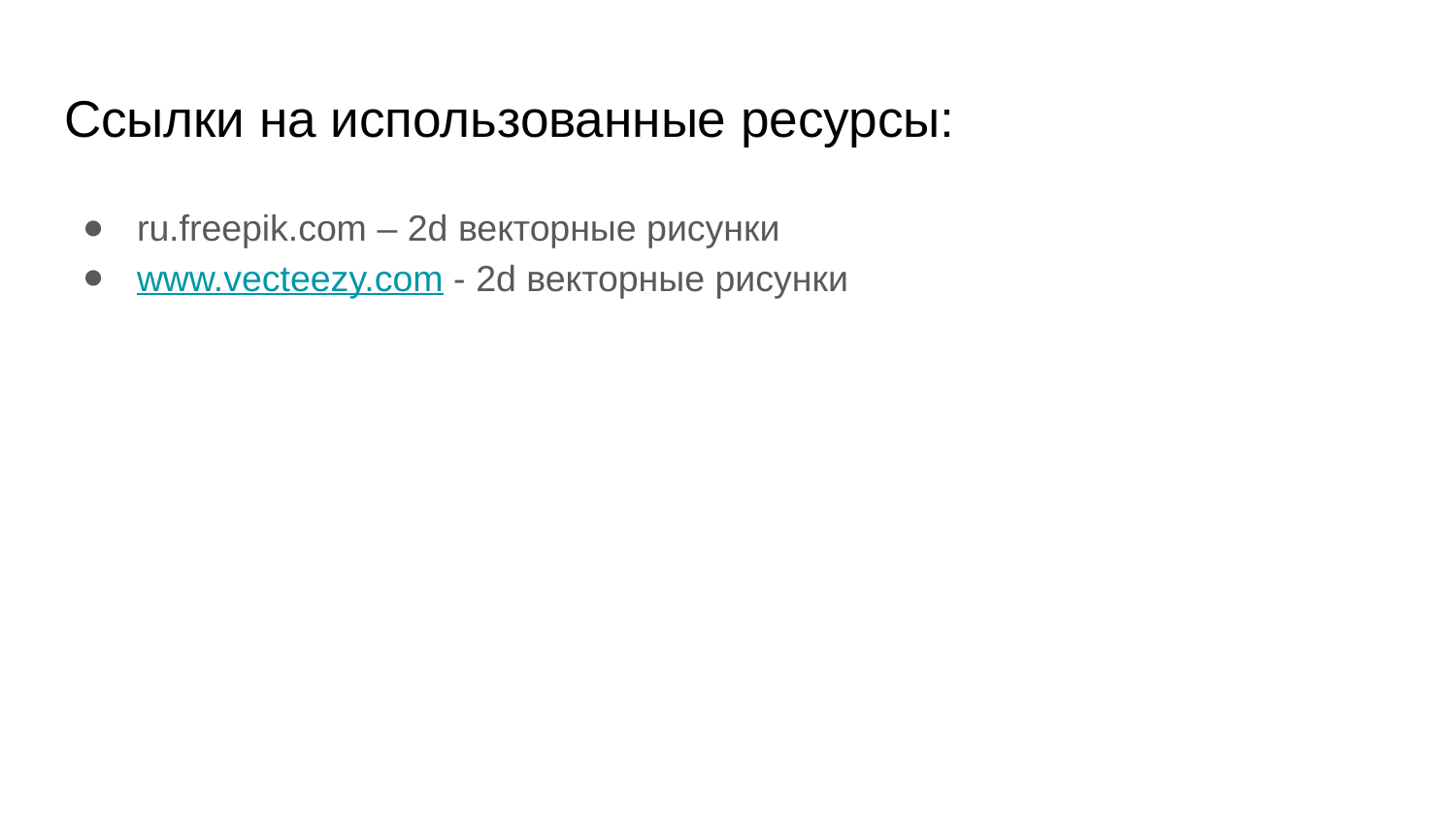

# Ссылки на использованные ресурсы:
ru.freepik.com – 2d векторные рисунки
www.vecteezy.com - 2d векторные рисунки